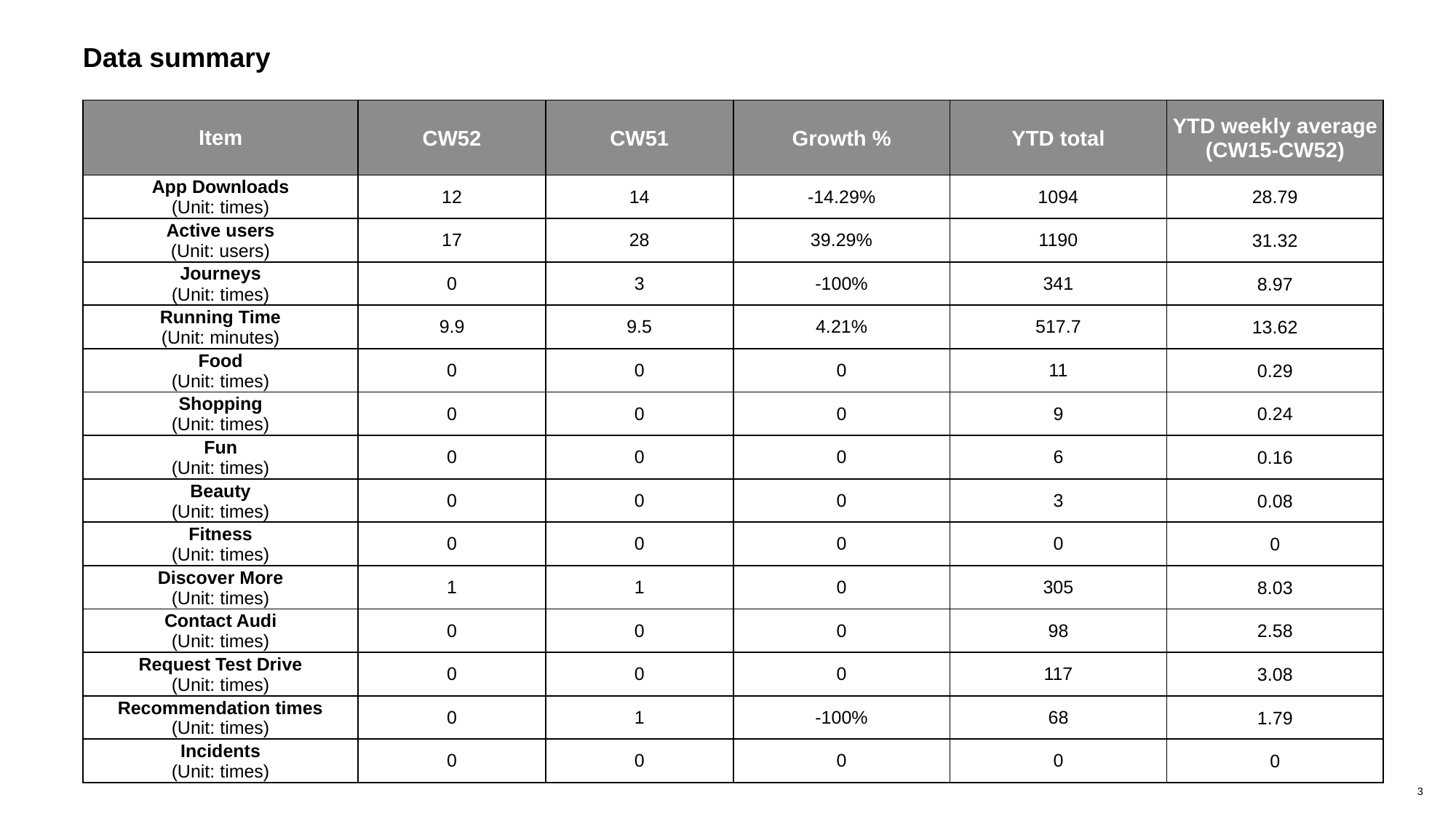

# Data summary
| Item | CW52 | CW51 | Growth % | YTD total | YTD weekly average (CW15-CW52) |
| --- | --- | --- | --- | --- | --- |
| App Downloads (Unit: times) | 12 | 14 | -14.29% | 1094 | 28.79 |
| Active users (Unit: users) | 17 | 28 | 39.29% | 1190 | 31.32 |
| Journeys (Unit: times) | 0 | 3 | -100% | 341 | 8.97 |
| Running Time (Unit: minutes) | 9.9 | 9.5 | 4.21% | 517.7 | 13.62 |
| Food (Unit: times) | 0 | 0 | 0 | 11 | 0.29 |
| Shopping (Unit: times) | 0 | 0 | 0 | 9 | 0.24 |
| Fun (Unit: times) | 0 | 0 | 0 | 6 | 0.16 |
| Beauty (Unit: times) | 0 | 0 | 0 | 3 | 0.08 |
| Fitness (Unit: times) | 0 | 0 | 0 | 0 | 0 |
| Discover More (Unit: times) | 1 | 1 | 0 | 305 | 8.03 |
| Contact Audi (Unit: times) | 0 | 0 | 0 | 98 | 2.58 |
| Request Test Drive (Unit: times) | 0 | 0 | 0 | 117 | 3.08 |
| Recommendation times (Unit: times) | 0 | 1 | -100% | 68 | 1.79 |
| Incidents (Unit: times) | 0 | 0 | 0 | 0 | 0 |